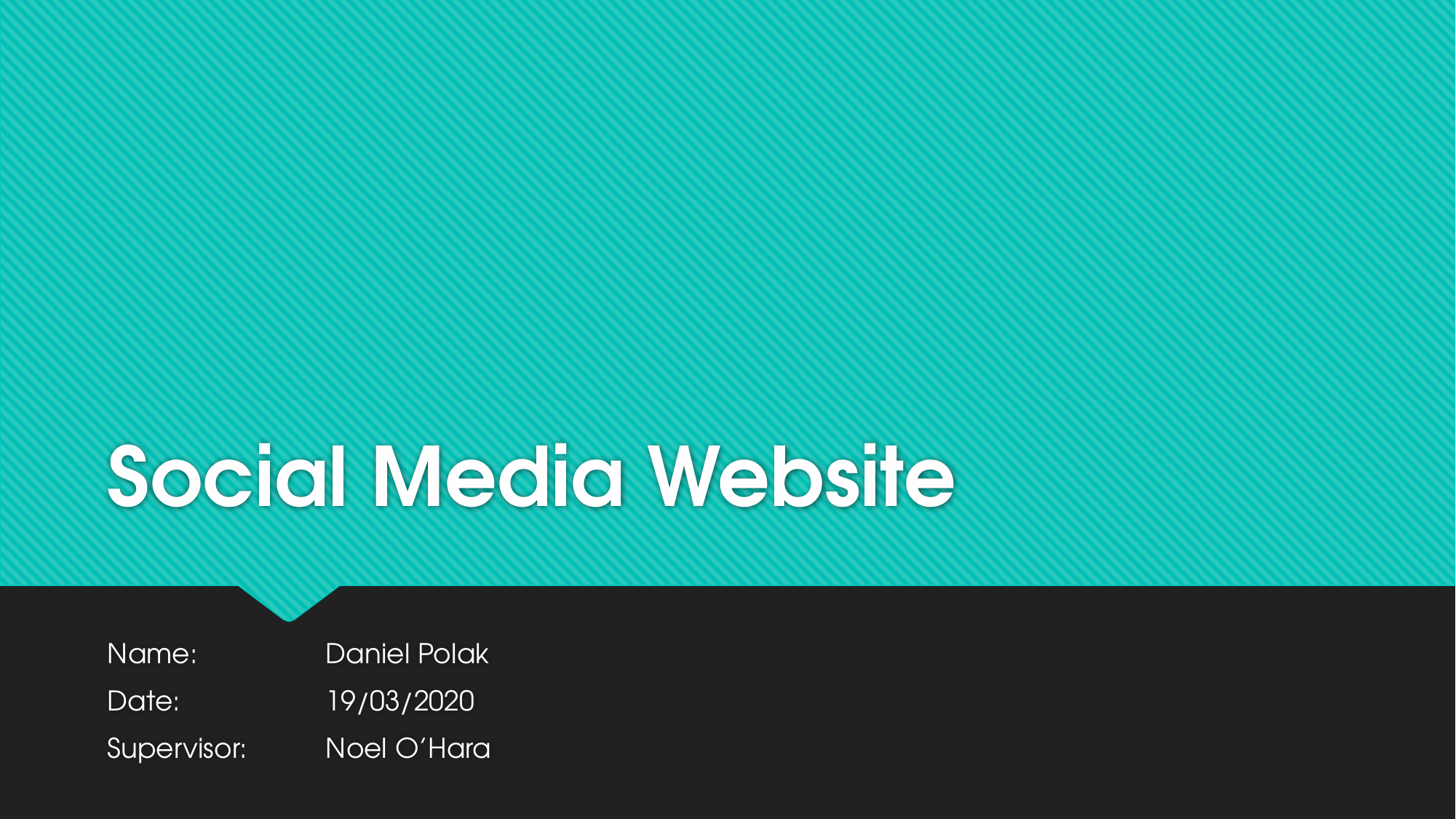

# Social Media Website
Name: 		Daniel Polak
Date: 		19/03/2020
Supervisor: 	Noel O’Hara